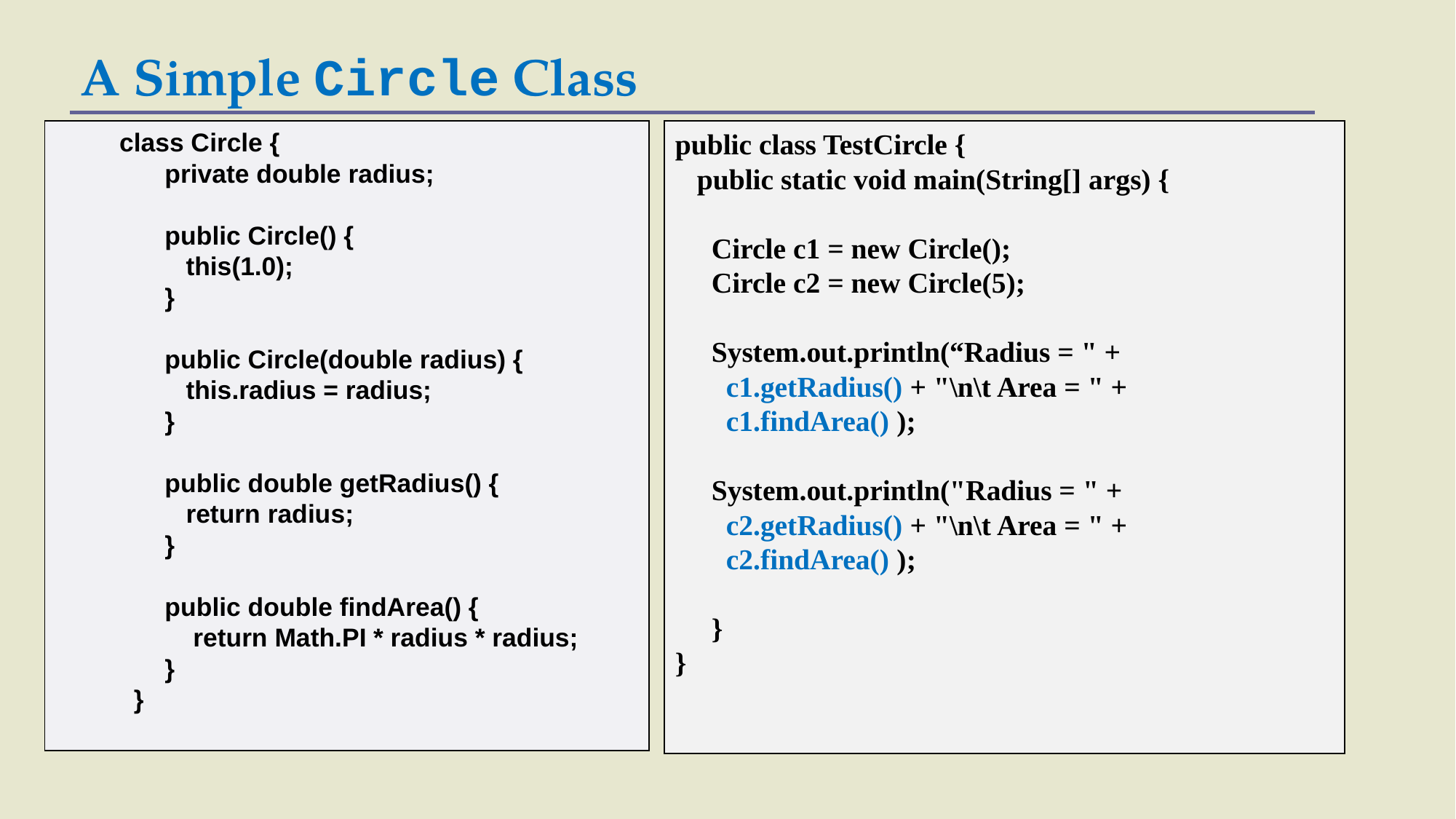

# A Simple Circle Class
         class Circle {
	private double radius;

	public Circle() {
	   this(1.0);
	}

 	public Circle(double radius) {
	   this.radius = radius;
	}

	public double getRadius() {
	   return radius;
	}

	public double findArea() {
	    return Math.PI * radius * radius;
	}
           }

public class TestCircle {
   public static void main(String[] args) {

     Circle c1 = new Circle();
     Circle c2 = new Circle(5);

     System.out.println(“Radius = " +
       c1.getRadius() + "\n\t Area = " +
       c1.findArea() );

     System.out.println("Radius = " +
       c2.getRadius() + "\n\t Area = " +
       c2.findArea() );

     }
}